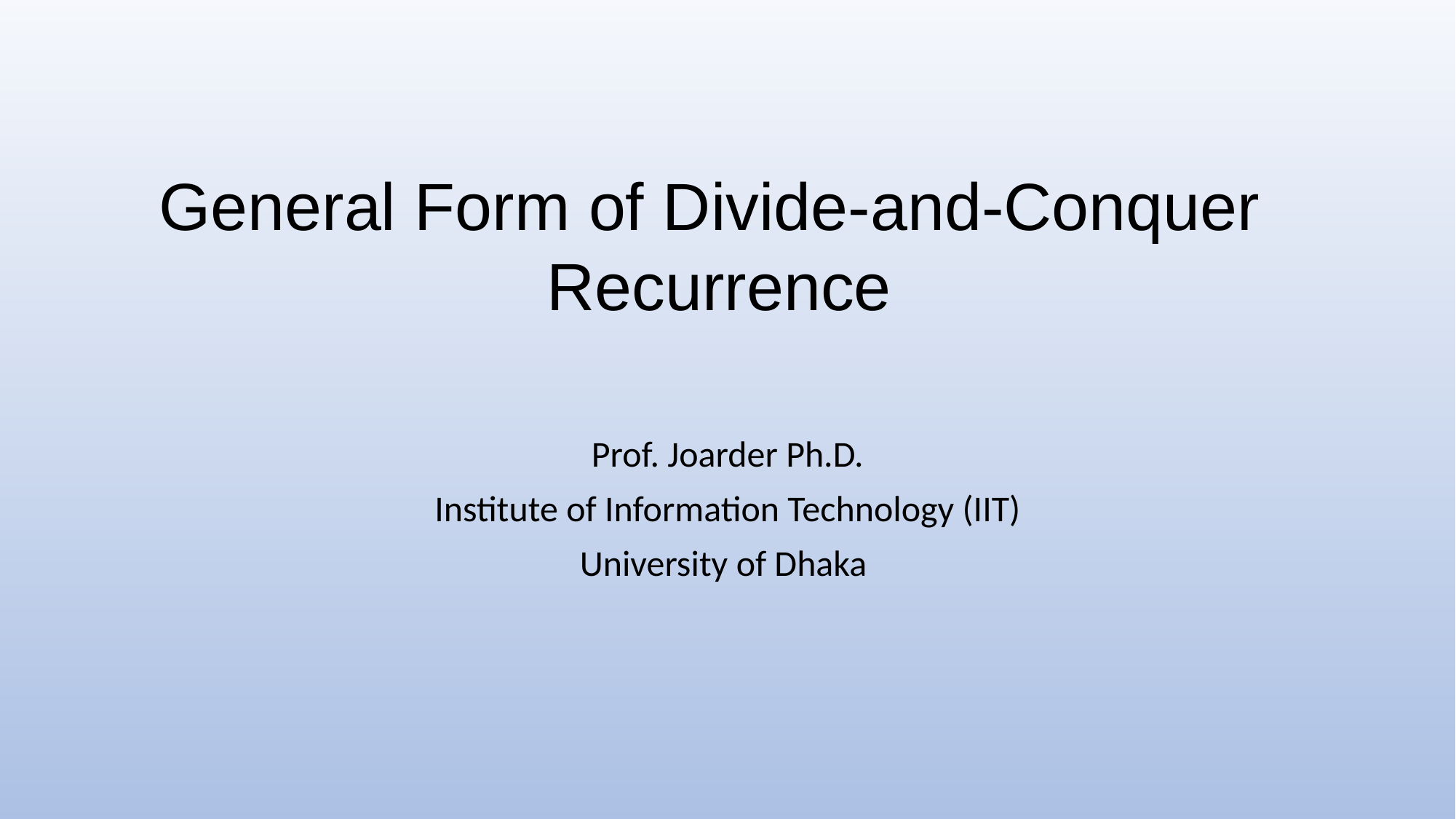

# General Form of Divide-and-Conquer Recurrence
Prof. Joarder Ph.D.
Institute of Information Technology (IIT)
University of Dhaka